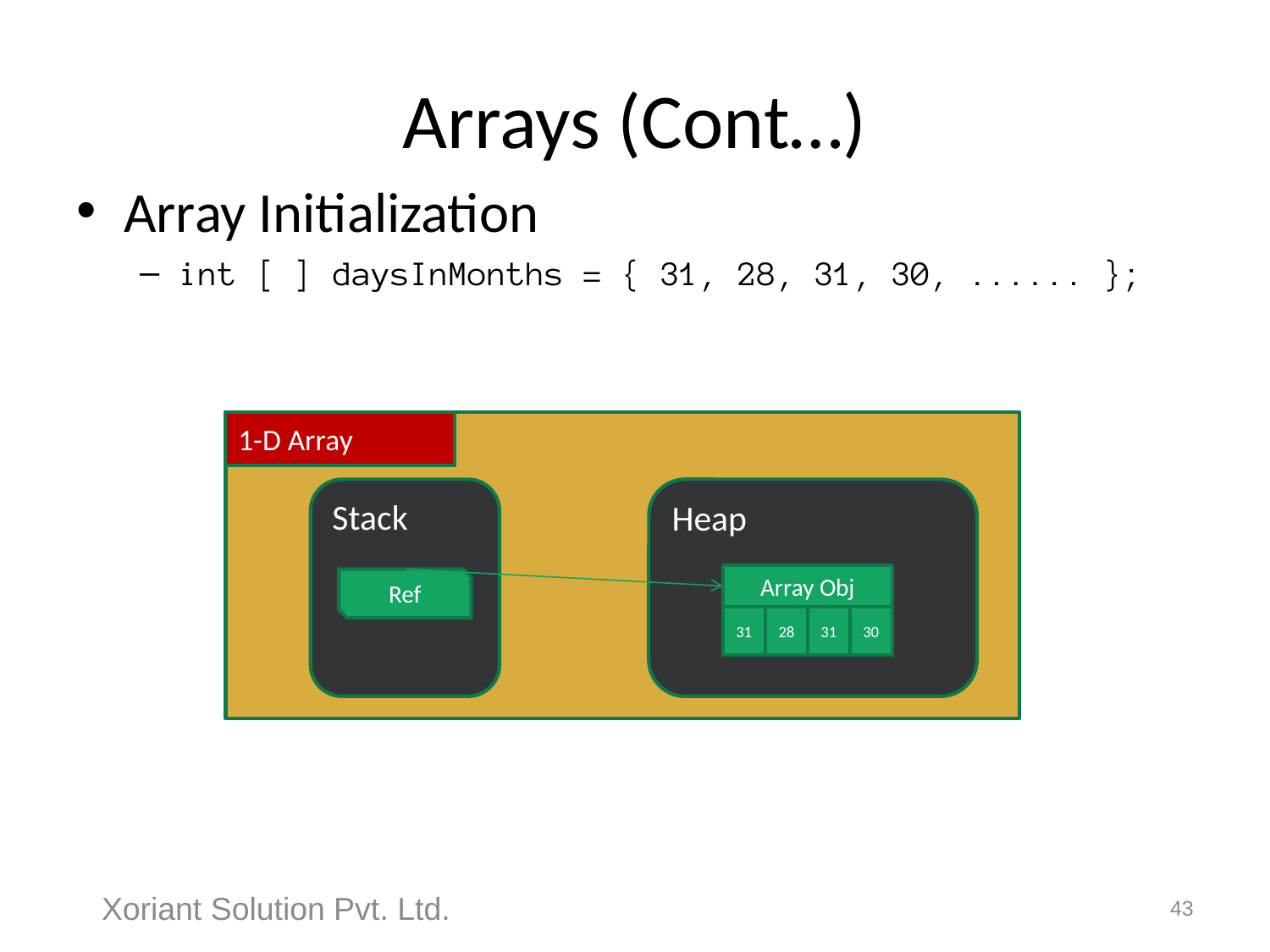

# Arrays (Cont…)
Array Initialization
int [ ] daysInMonths = { 31, 28, 31, 30, ...... };
Memory
Stack
Heap
Array Obj
Ref
31
28
31
30
1-D Array
Xoriant Solution Pvt. Ltd.
43